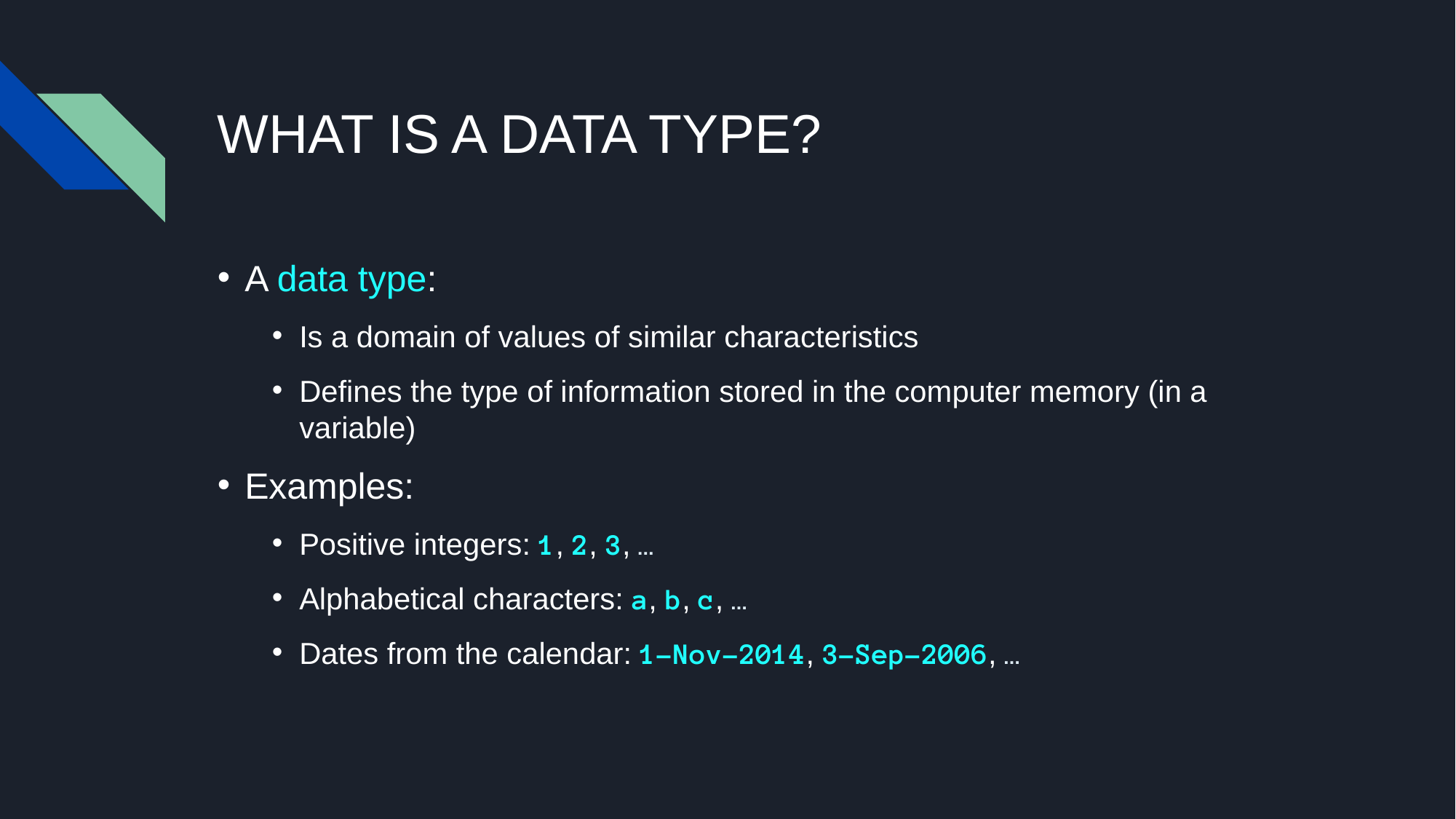

# WHAT IS A DATA TYPE?
A data type:
Is a domain of values of similar characteristics
Defines the type of information stored in the computer memory (in a variable)
Examples:
Positive integers: 1, 2, 3, …
Alphabetical characters: a, b, c, …
Dates from the calendar: 1-Nov-2014, 3-Sep-2006, …